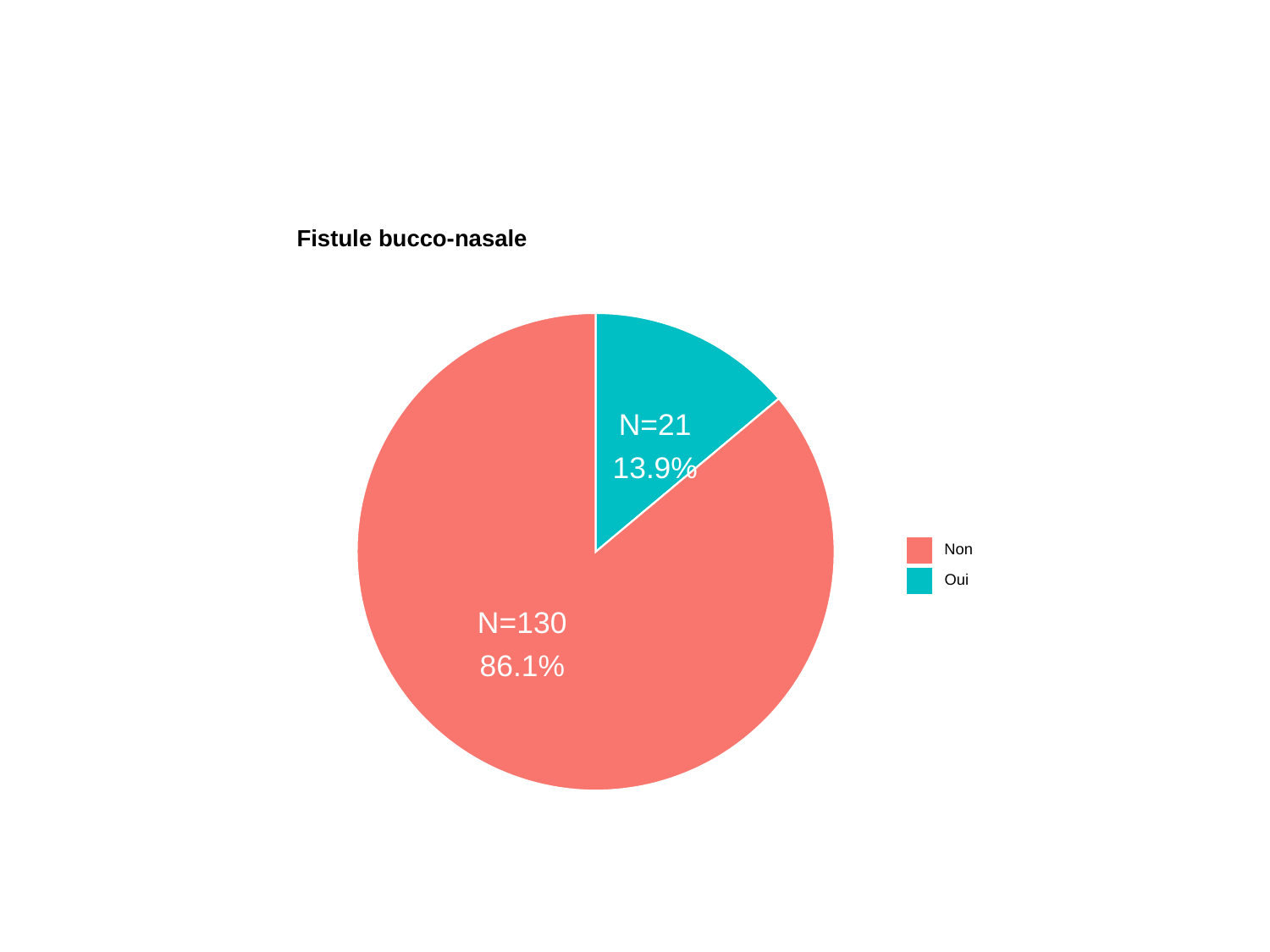

Fistule bucco-nasale

N=21
13.9%

Non

Oui
N=130
86.1%